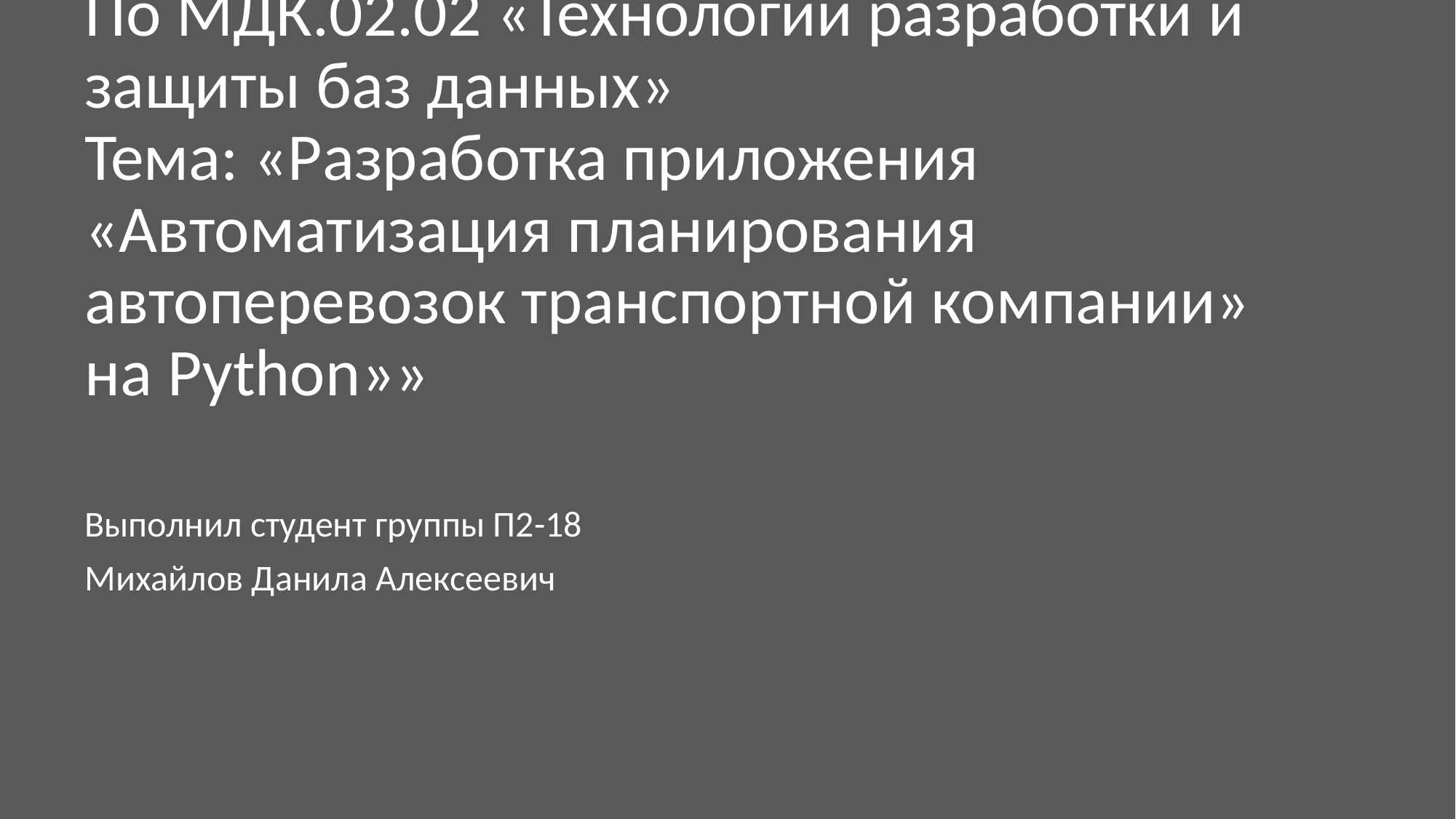

# КУРСОВОЙ ПРОЕКТ По МДК.02.02 «Технологии разработки и защиты баз данных» Тема: «Разработка приложения «Автоматизация планирования автоперевозок транспортной компании» на Python»»
Выполнил студент группы П2-18
Михайлов Данила Алексеевич